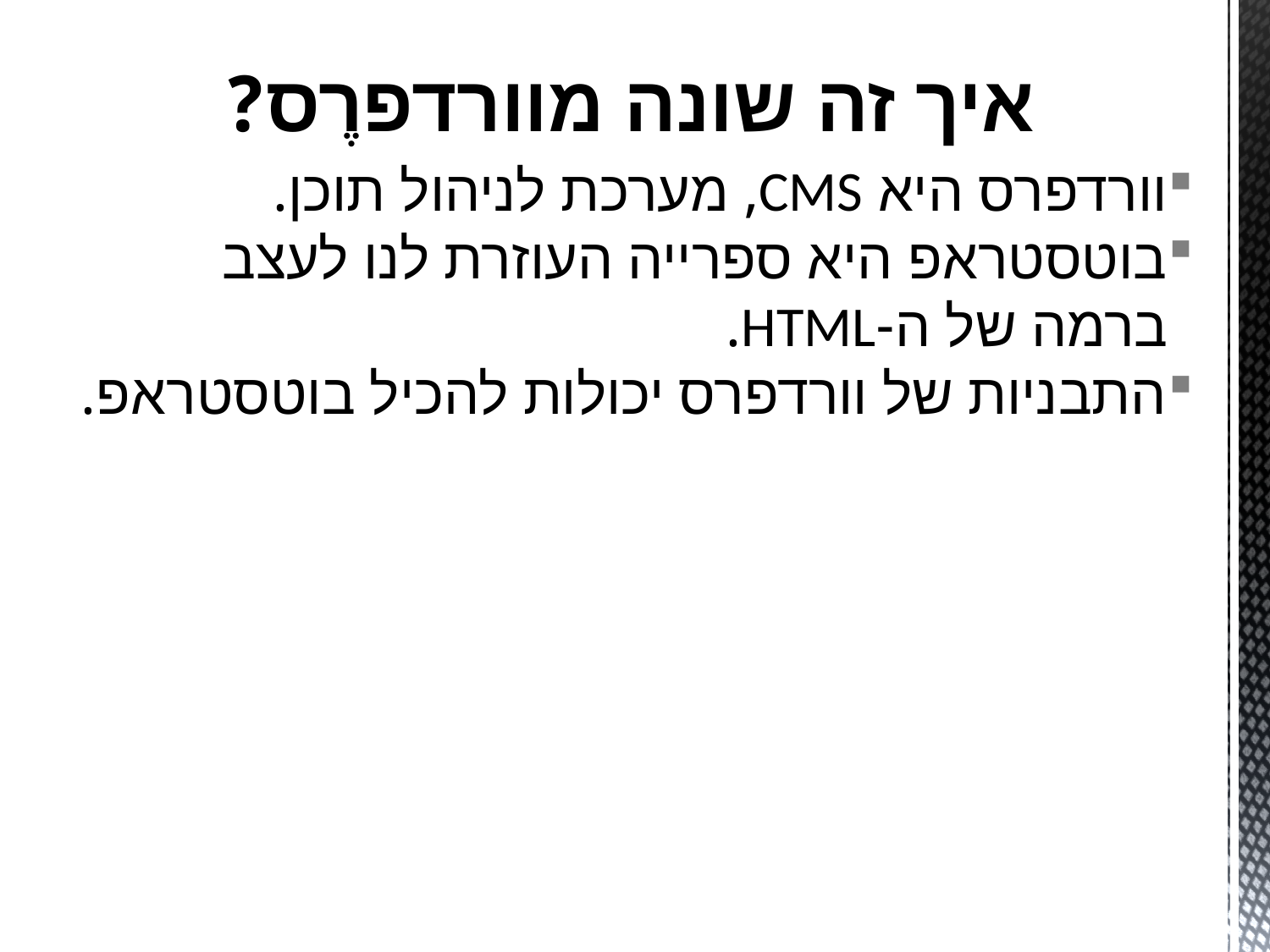

# איך זה שונה מוורדפרֶס?
וורדפרס היא CMS, מערכת לניהול תוכן.
בוטסטראפ היא ספרייה העוזרת לנו לעצב ברמה של ה-HTML.
התבניות של וורדפרס יכולות להכיל בוטסטראפ.